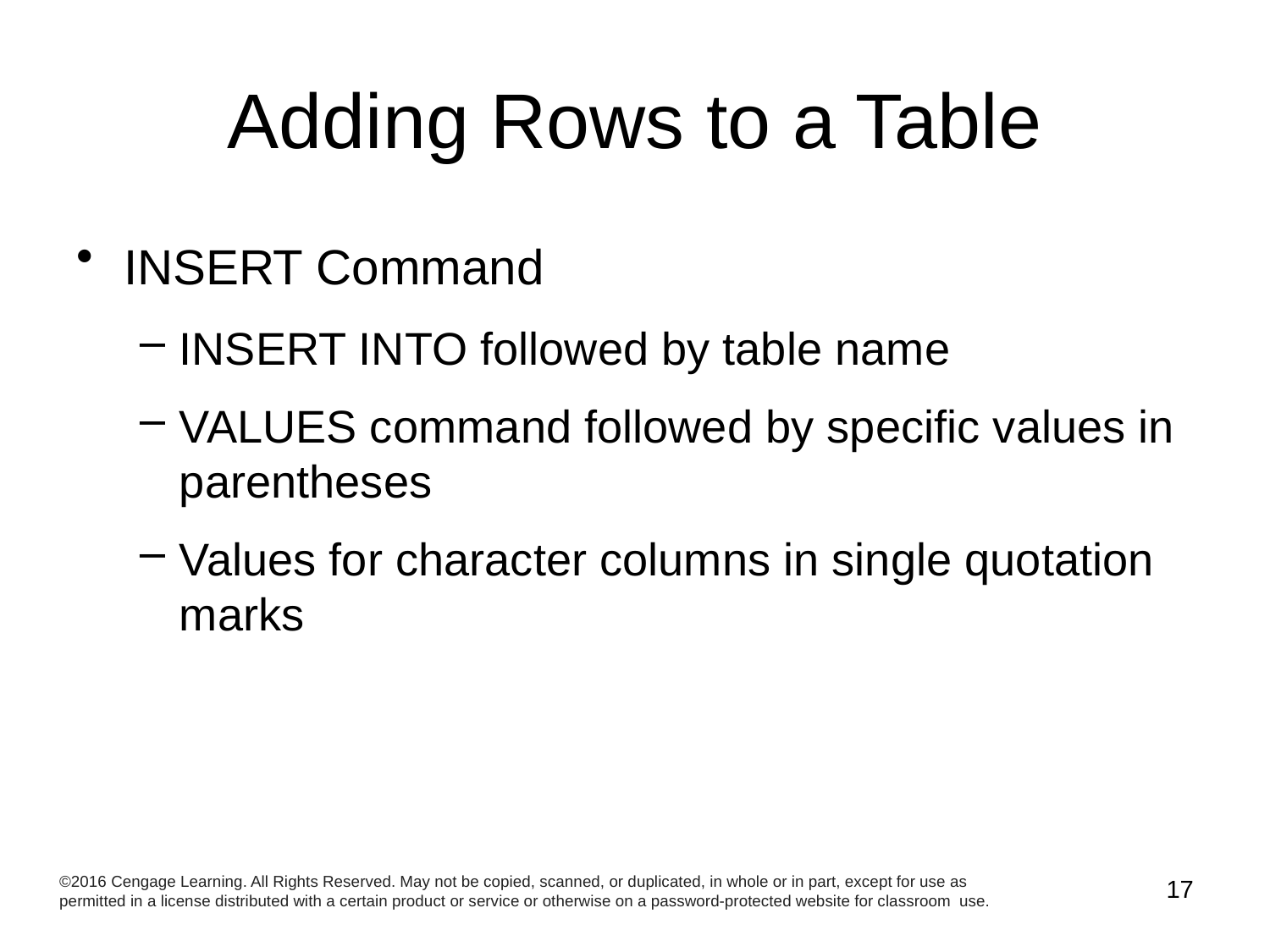

# Adding Rows to a Table
INSERT Command
INSERT INTO followed by table name
VALUES command followed by specific values in parentheses
Values for character columns in single quotation marks
©2016 Cengage Learning. All Rights Reserved. May not be copied, scanned, or duplicated, in whole or in part, except for use as permitted in a license distributed with a certain product or service or otherwise on a password-protected website for classroom  use.
17